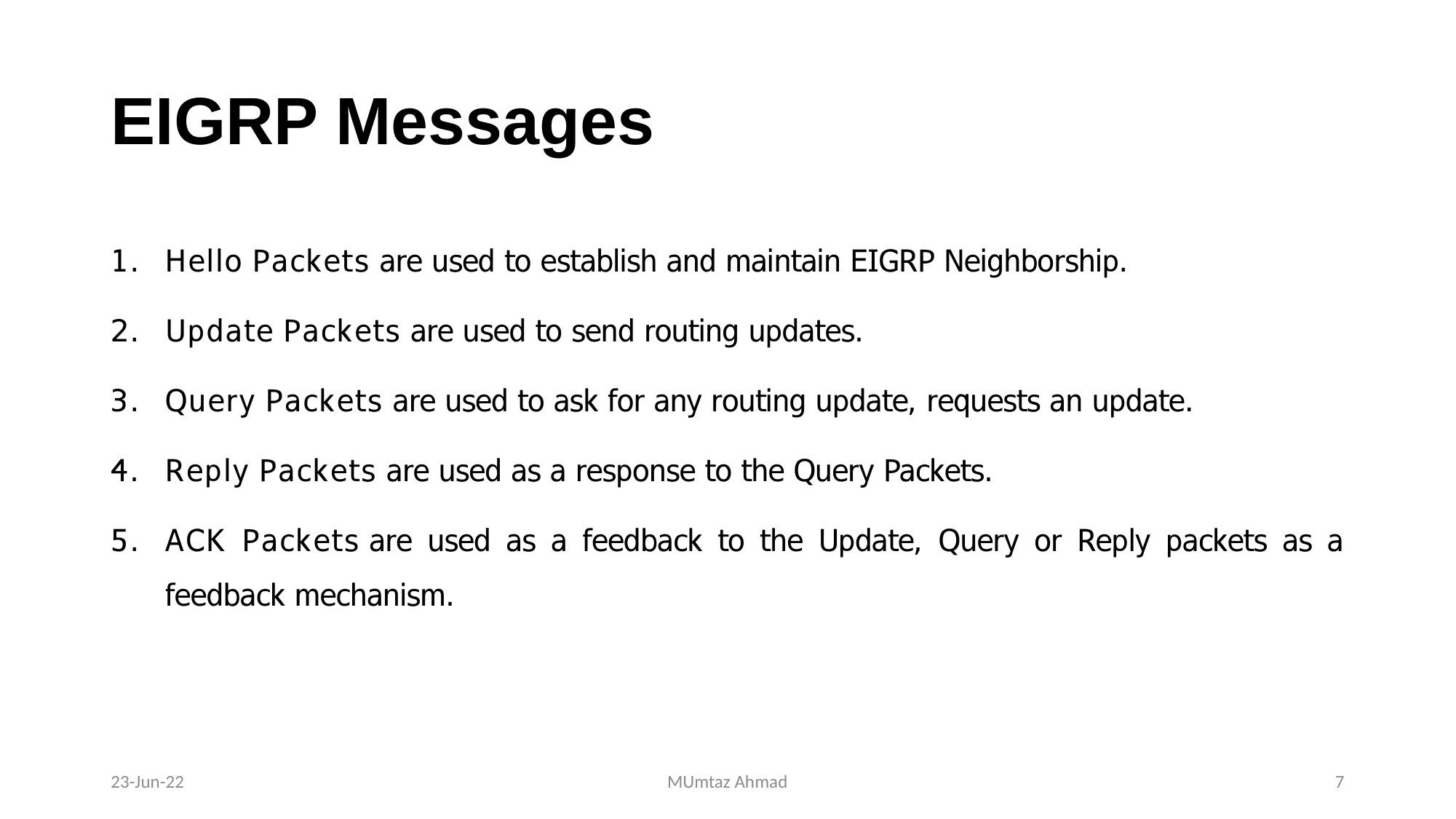

# EIGRP Messages
Hello Packets are used to establish and maintain EIGRP Neighborship.
Update Packets are used to send routing updates.
Query Packets are used to ask for any routing update, requests an update.
Reply Packets are used as a response to the Query Packets.
ACK Packets are used as a feedback to the Update, Query or Reply packets as a feedback mechanism.
23-Jun-22
MUmtaz Ahmad
7